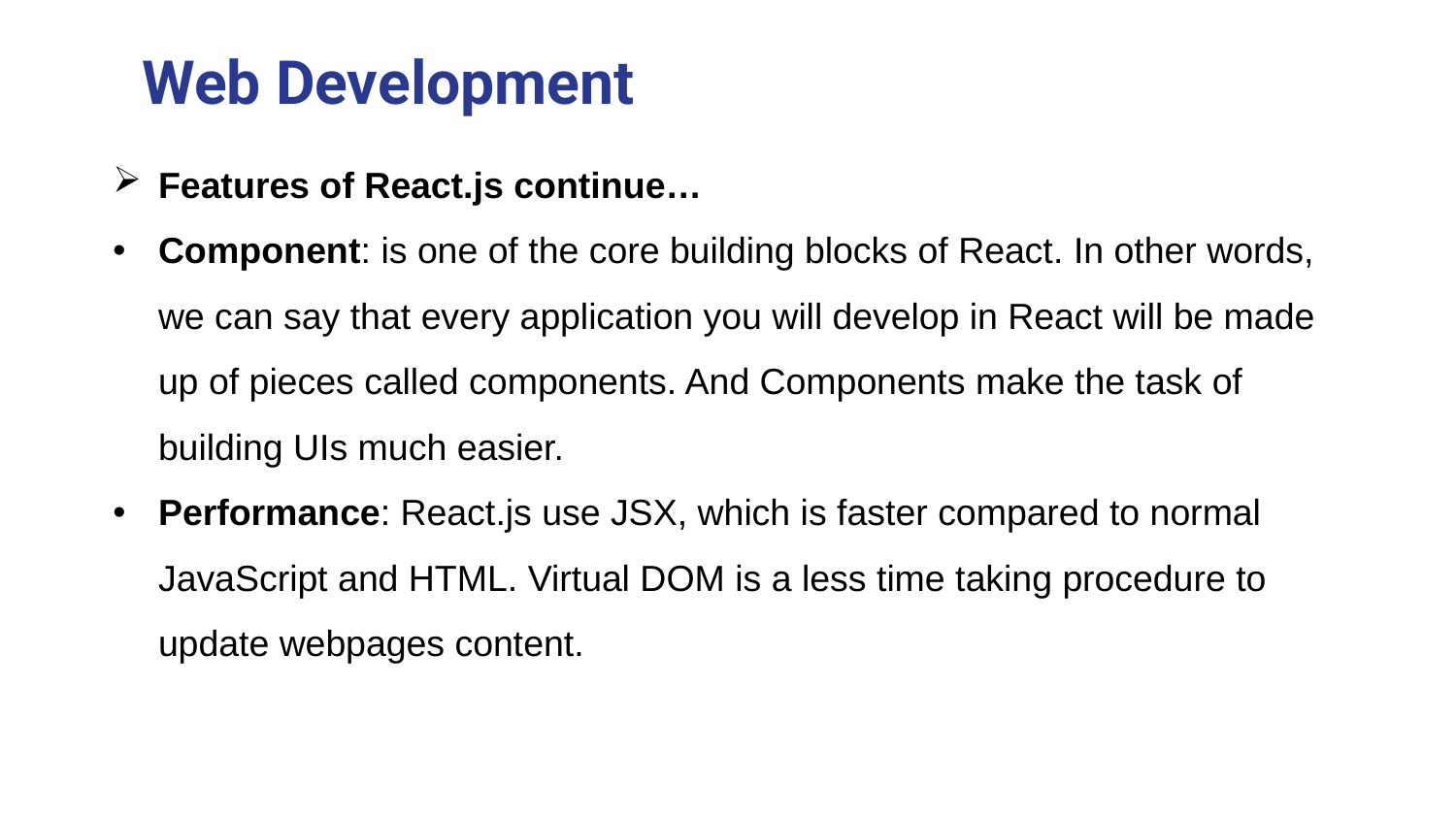

# Web Development
Features of React.js continue…
Component: is one of the core building blocks of React. In other words, we can say that every application you will develop in React will be made up of pieces called components. And Components make the task of building UIs much easier.
Performance: React.js use JSX, which is faster compared to normal JavaScript and HTML. Virtual DOM is a less time taking procedure to update webpages content.